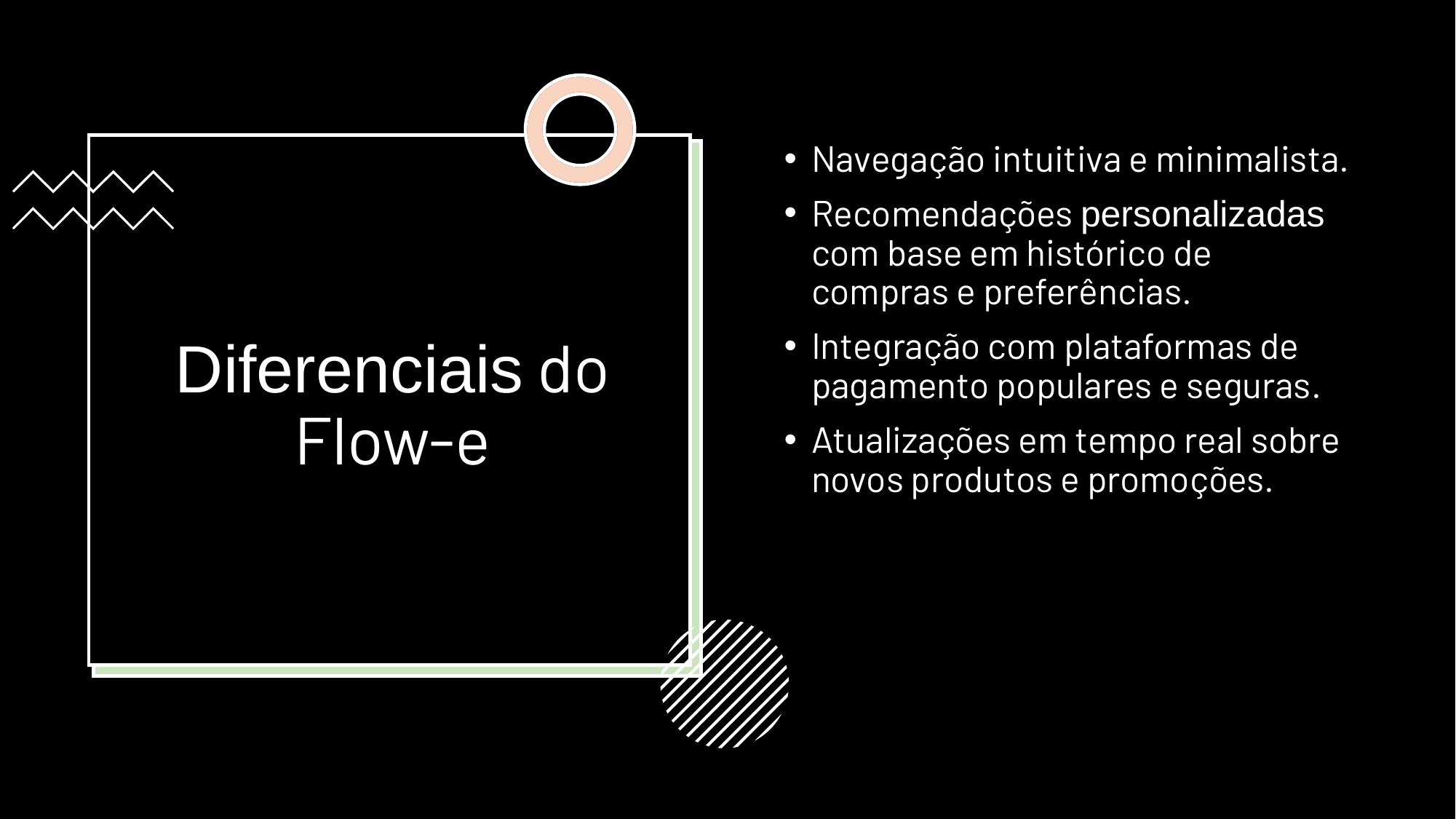

Navegação intuitiva e minimalista.
Recomendações personalizadas com base em histórico de compras e preferências.
Integração com plataformas de pagamento populares e seguras.
Atualizações em tempo real sobre novos produtos e promoções.

# Diferenciais do Flow-e